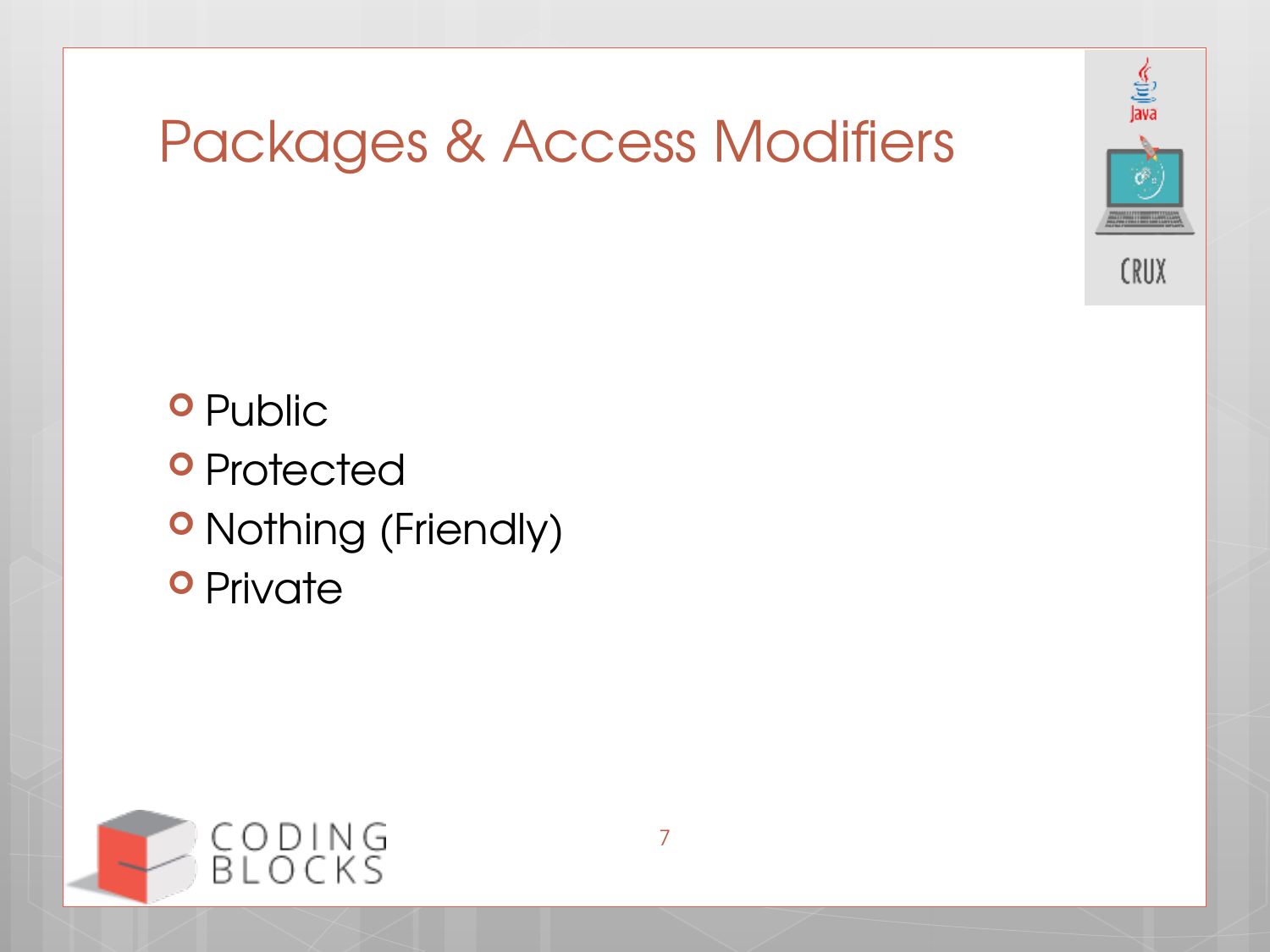

# Packages & Access Modifiers

Public
Protected
Nothing (Friendly)
Private
7